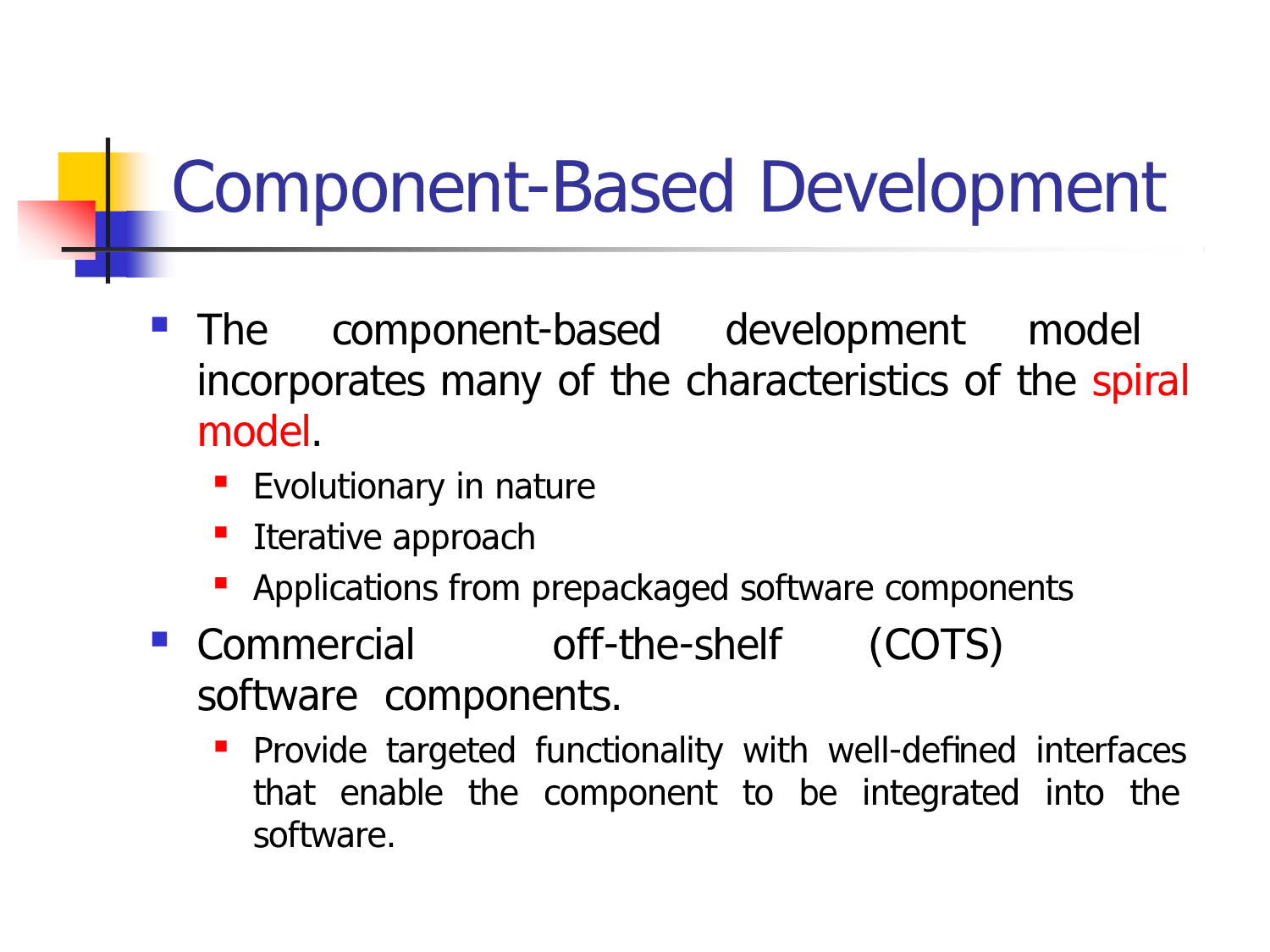

# Component-Based Development
The component-based development model  incorporates many of the characteristics of the spiral  model.
Evolutionary in nature
Iterative approach
Applications from prepackaged software components
Commercial	off-the-shelf	(COTS)	software  components.
Provide targeted functionality with well-defined interfaces  that enable the component to be integrated into the  software.